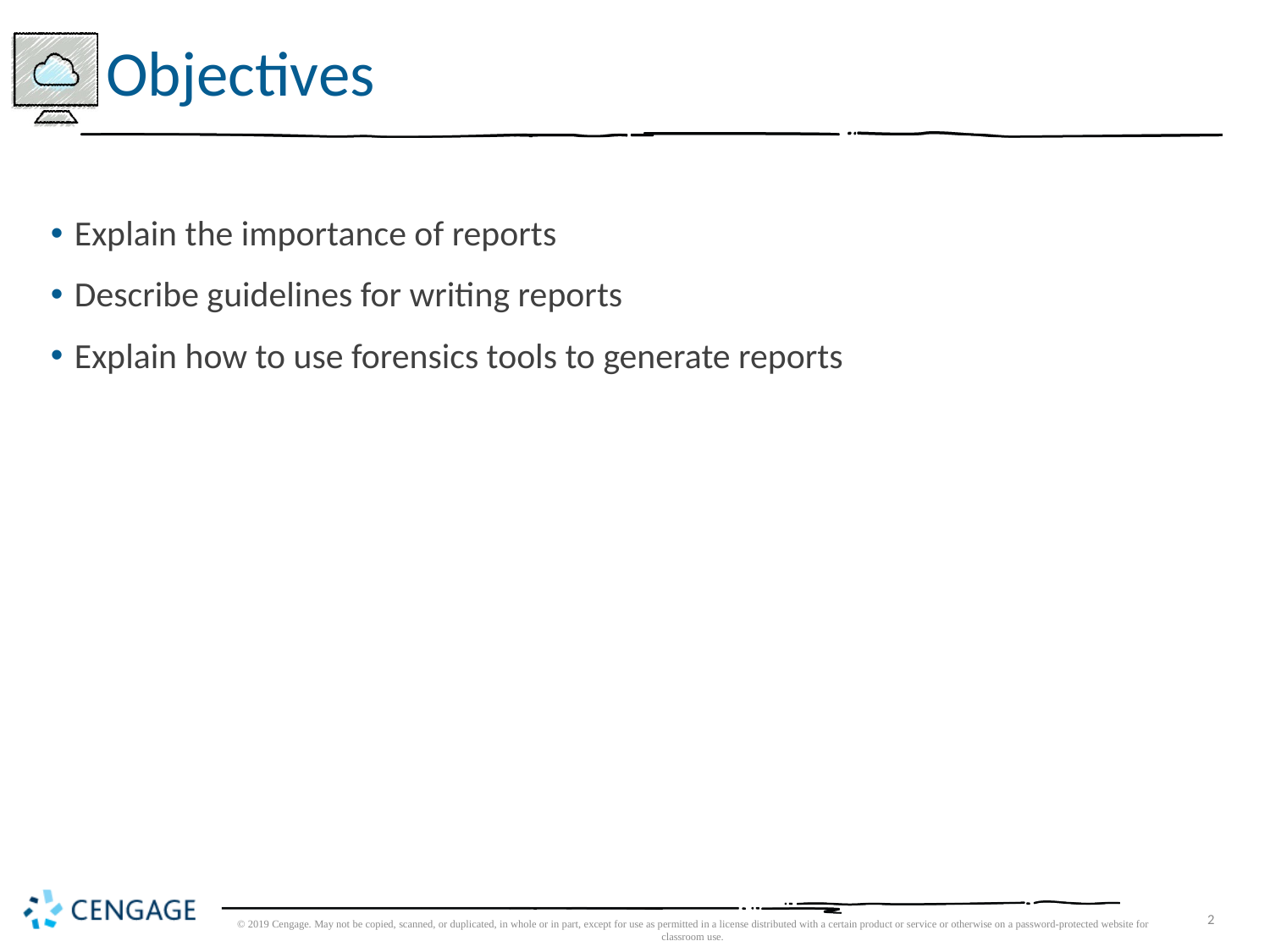

# Objectives
Explain the importance of reports
Describe guidelines for writing reports
Explain how to use forensics tools to generate reports
© 2019 Cengage. May not be copied, scanned, or duplicated, in whole or in part, except for use as permitted in a license distributed with a certain product or service or otherwise on a password-protected website for classroom use.